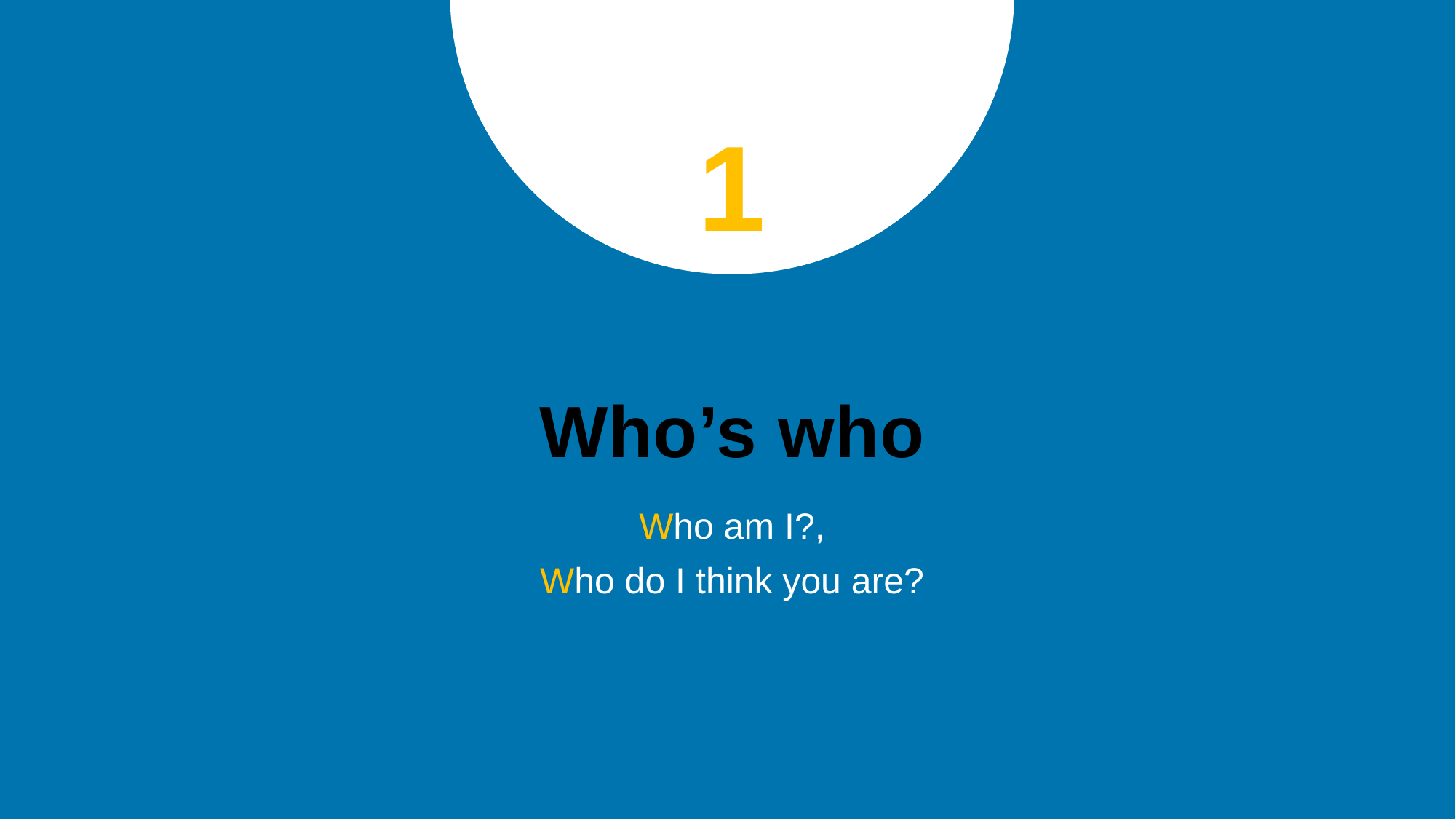

TIP
To keep the audience focused, always use the same transition before a new topic
1
# Who’s who
Who am I?,
Who do I think you are?